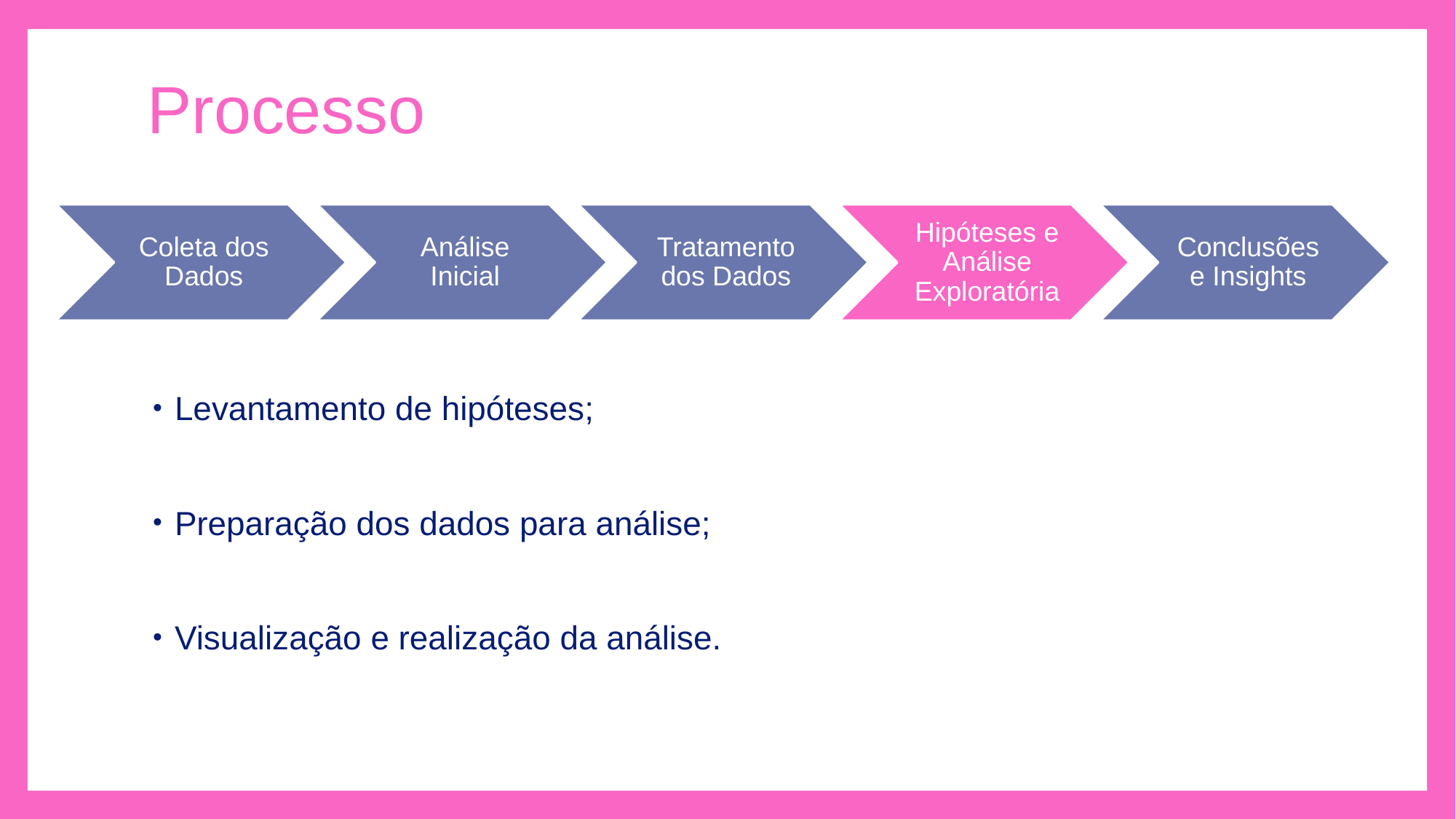

# Processo
Coleta dos Dados
Análise Inicial
Tratamento dos Dados
Hipóteses e Análise Exploratória
Conclusões e Insights
Levantamento de hipóteses;

Preparação dos dados para análise;

Visualização e realização da análise.